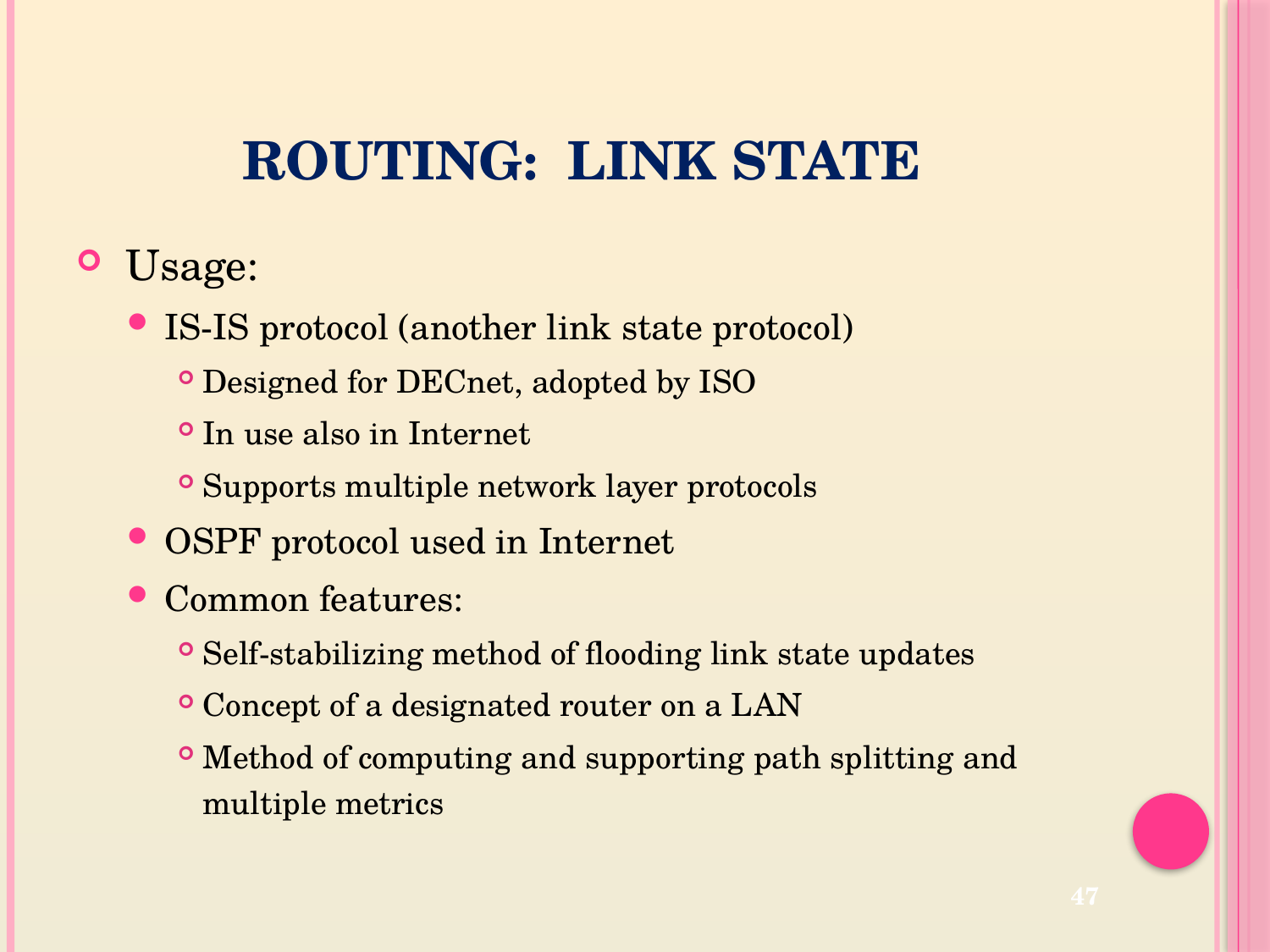

# Routing:  link state
 Usage:
IS-IS protocol (another link state protocol)
Designed for DECnet, adopted by ISO
In use also in Internet
Supports multiple network layer protocols
OSPF protocol used in Internet
Common features:
Self-stabilizing method of flooding link state updates
Concept of a designated router on a LAN
Method of computing and supporting path splitting and multiple metrics
47